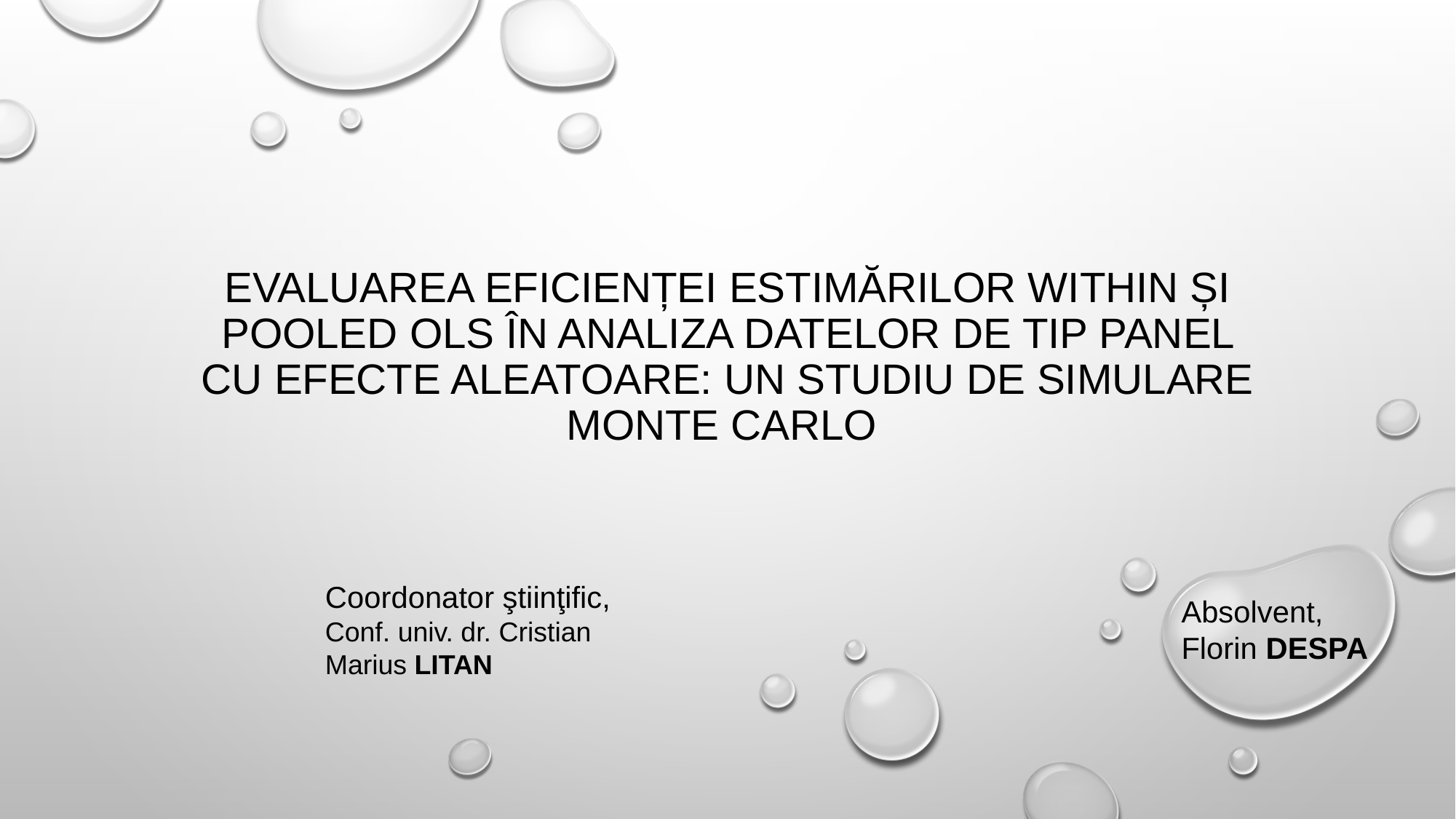

# Evaluarea eficienței estimărilor Within și Pooled OLS în analiza datelor de tip panel cu efecte aleatoare: un studiu de simulare Monte Carlo
Coordonator ştiinţific,
Conf. univ. dr. Cristian Marius LITAN
Absolvent,
Florin DESPA